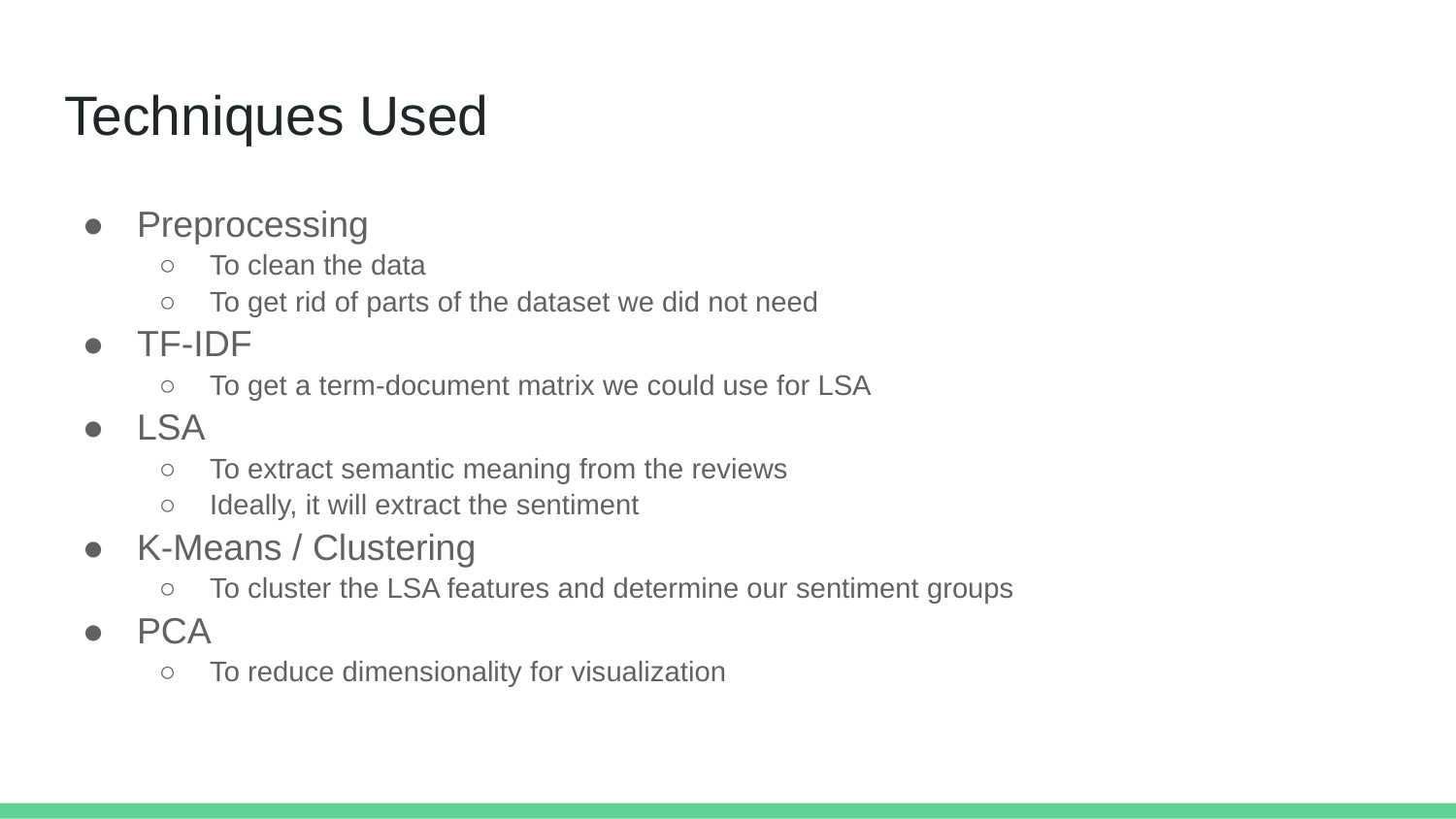

# Techniques Used
Preprocessing
To clean the data
To get rid of parts of the dataset we did not need
TF-IDF
To get a term-document matrix we could use for LSA
LSA
To extract semantic meaning from the reviews
Ideally, it will extract the sentiment
K-Means / Clustering
To cluster the LSA features and determine our sentiment groups
PCA
To reduce dimensionality for visualization